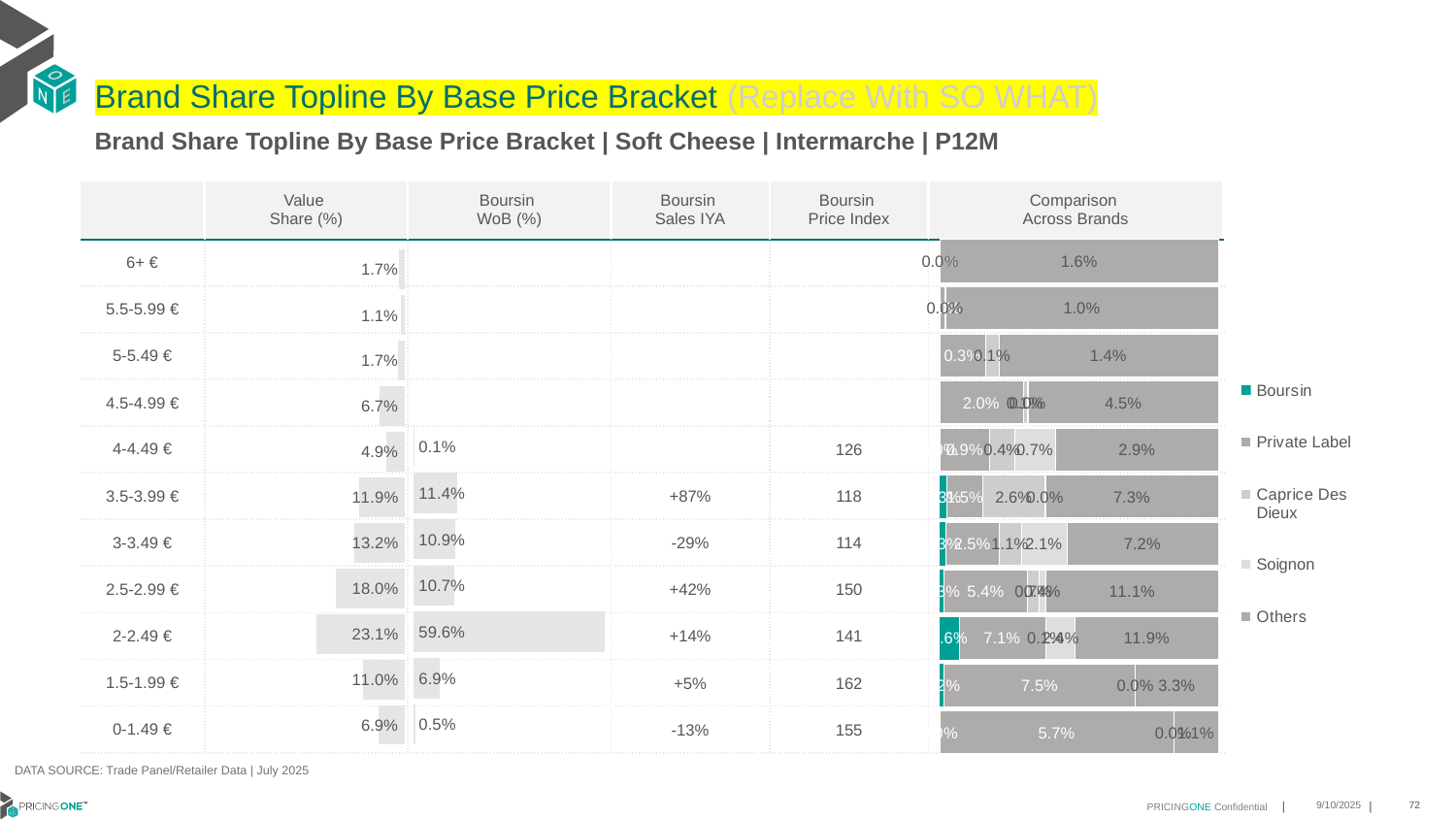

# Brand Share Topline By Base Price Bracket (Replace With SO WHAT)
Brand Share Topline By Base Price Bracket | Soft Cheese | Intermarche | P12M
|  | Value Share (%) | Boursin WoB (%) | Boursin Sales IYA | Boursin Price Index | Comparison Across Brands |
| --- | --- | --- | --- | --- | --- |
| 6+ € |  |  |  |  |  |
| 5.5-5.99 € |  |  |  |  |  |
| 5-5.49 € |  |  |  |  |  |
| 4.5-4.99 € |  |  |  |  |  |
| 4-4.49 € |  |  |  | 126 |  |
| 3.5-3.99 € |  |  | +87% | 118 |  |
| 3-3.49 € |  |  | -29% | 114 |  |
| 2.5-2.99 € |  |  | +42% | 150 |  |
| 2-2.49 € |  |  | +14% | 141 |  |
| 1.5-1.99 € |  |  | +5% | 162 |  |
| 0-1.49 € |  |  | -13% | 155 |  |

### Chart

| Category | Boursin | Private Label | Caprice Des Dieux | Soignon | Others |
|---|---|---|---|---|---|
| 6+ € | None | 4.414910806952449e-05 | 7.928478764848443e-07 | None | 0.0164769471820932 |
| 5.5-5.99 € | None | 0.00021327781747590665 | 1.3620987421890945e-05 | None | 0.01038473539581036 |
| 5-5.49 € | None | 0.0028495578613399373 | 0.0008061993651767898 | None | 0.013535455479812174 |
| 4.5-4.99 € | None | 0.019948897581279674 | 0.0009259767716749575 | 0.00035985382993955874 | 0.045344084563819186 |
| 4-4.49 € | 3.075241313900755e-05 | 0.008841187505502664 | 0.004367698106868963 | 0.007263587146640242 | 0.028770056984393676 |
| 3.5-3.99 € | 0.0031330253190040382 | 0.015400350178303924 | 0.026284456288494407 | 0.0002509693882356401 | 0.07347204952255805 |
| 3-3.49 € | 0.0029960886675650176 | 0.025090493457164603 | 0.010780449943847505 | 0.021362992191333415 | 0.07188259643568247 |
| 2.5-2.99 € | 0.002930866497515238 | 0.053895054972498725 | 0.007271273945898881 | 0.004467673442171328 | 0.11120782502880851 |
| 2-2.49 € | 0.01636220679379279 | 0.0712191792363323 | 0.0006841286114218601 | 0.02387589919403136 | 0.1187366858607893 |
| 1.5-1.99 € | 0.0018833023310977695 | 0.0753031003966731 | 2.7958319854991877e-06 | None | 0.03269163384851678 |
| 0-1.49 € | 0.00013844410562523186 | 0.057419573272337925 | 1.58221835000265e-07 | None | 0.01107989606814515 |

### Chart

| Category | Value Share |
|---|---|
|  | 0.01652188913803921 |

### Chart

| Category | Brand WoB % |
|---|---|
|  | None |
DATA SOURCE: Trade Panel/Retailer Data | July 2025

9/10/2025
72